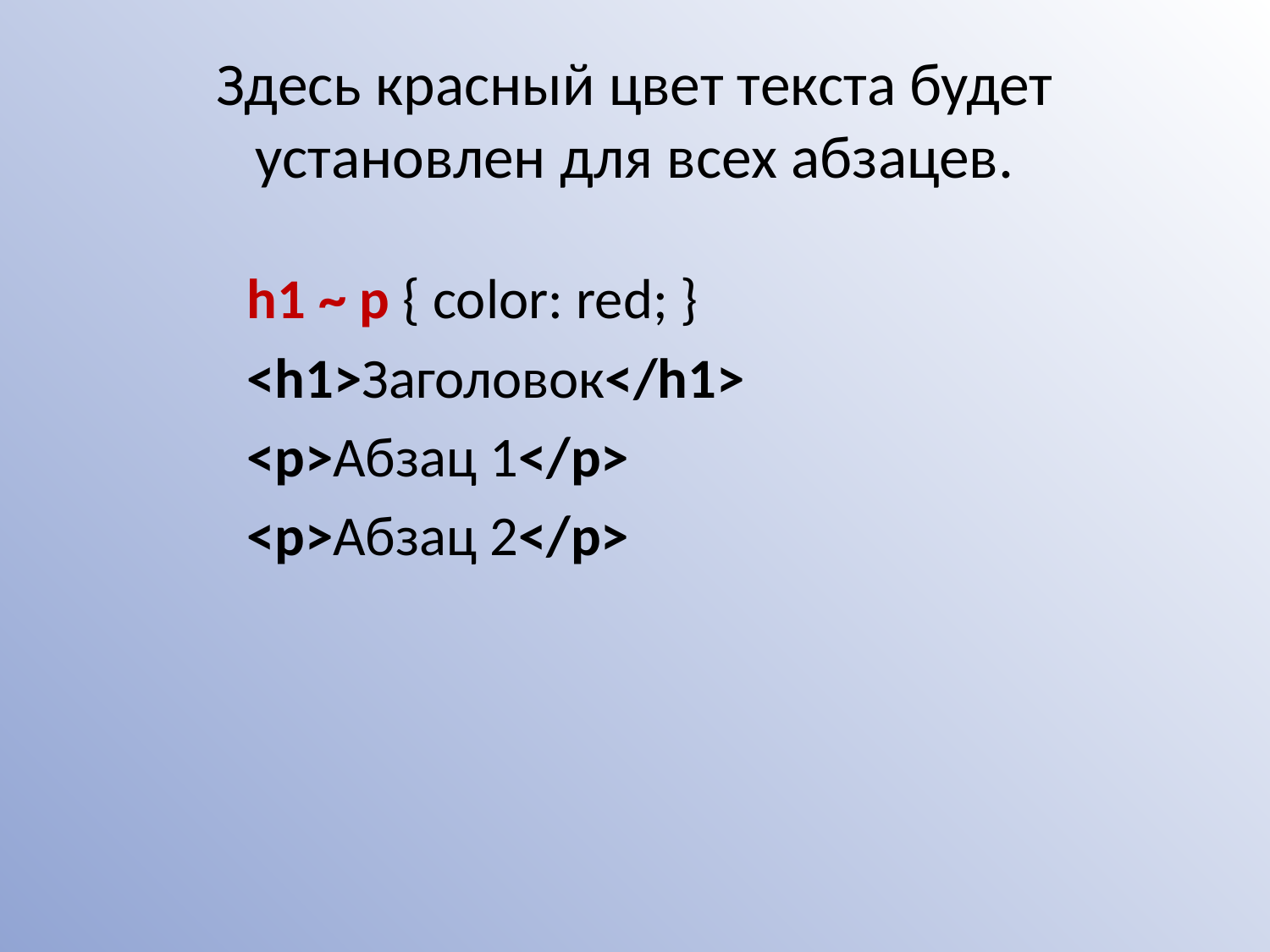

# Здесь красный цвет текста будет установлен для всех абзацев.
h1 ~ p { color: red; }
<h1>Заголовок</h1>
<p>Абзац 1</p>
<p>Абзац 2</p>